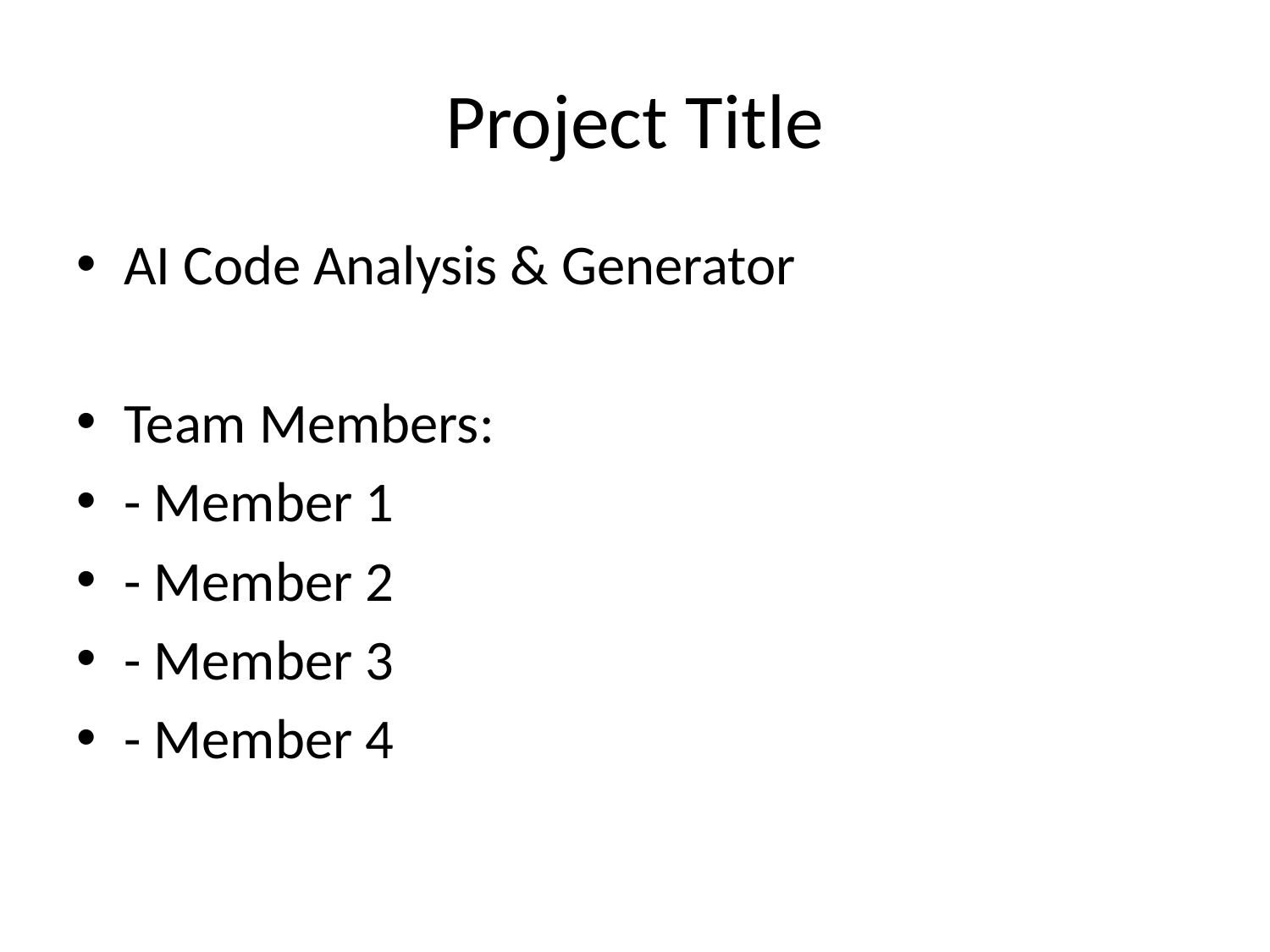

# Project Title
AI Code Analysis & Generator

Team Members:
- Member 1
- Member 2
- Member 3
- Member 4